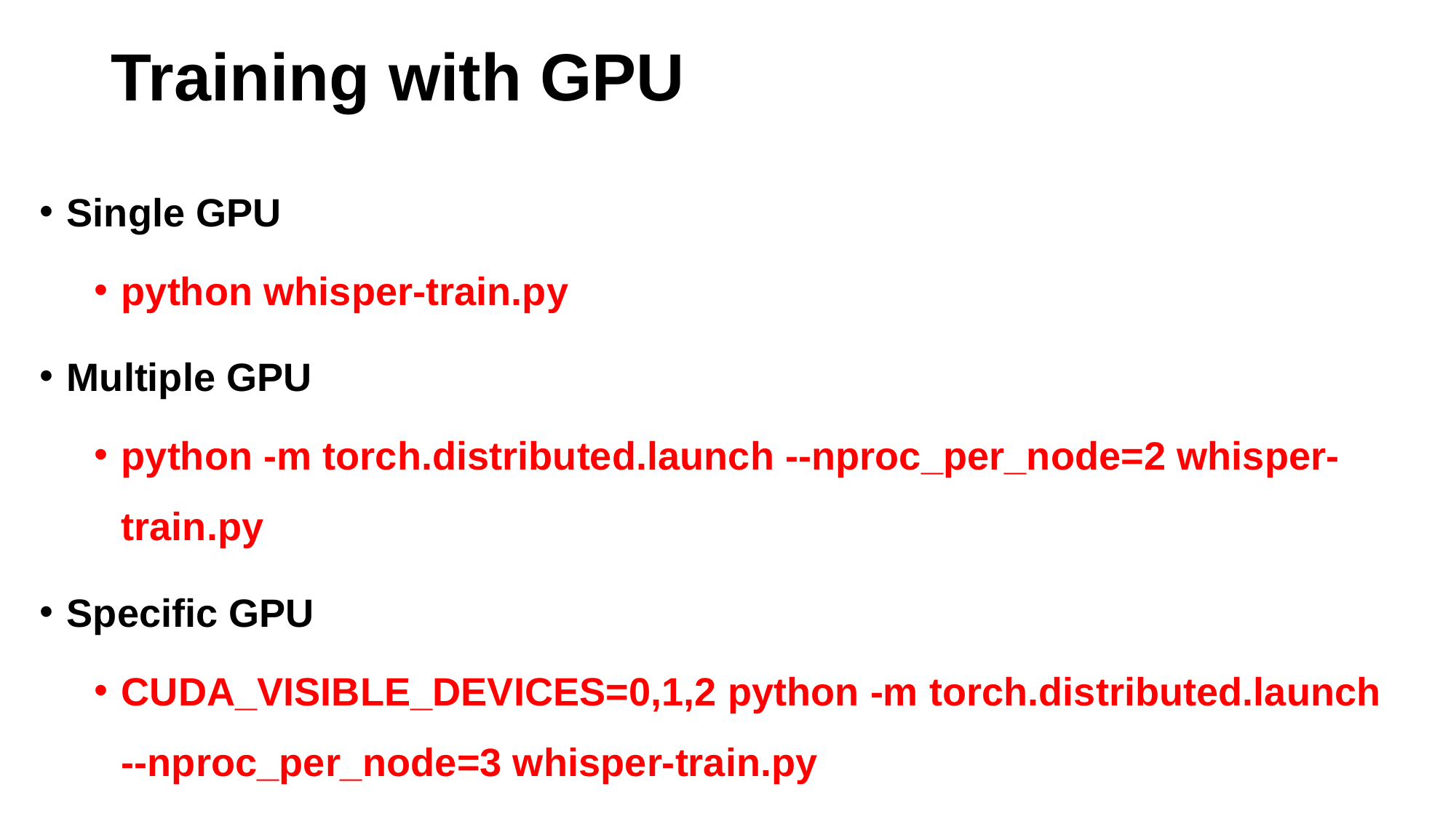

# Training with GPU
Single GPU
python whisper-train.py
Multiple GPU
python -m torch.distributed.launch --nproc_per_node=2 whisper-train.py
Specific GPU
CUDA_VISIBLE_DEVICES=0,1,2 python -m torch.distributed.launch --nproc_per_node=3 whisper-train.py